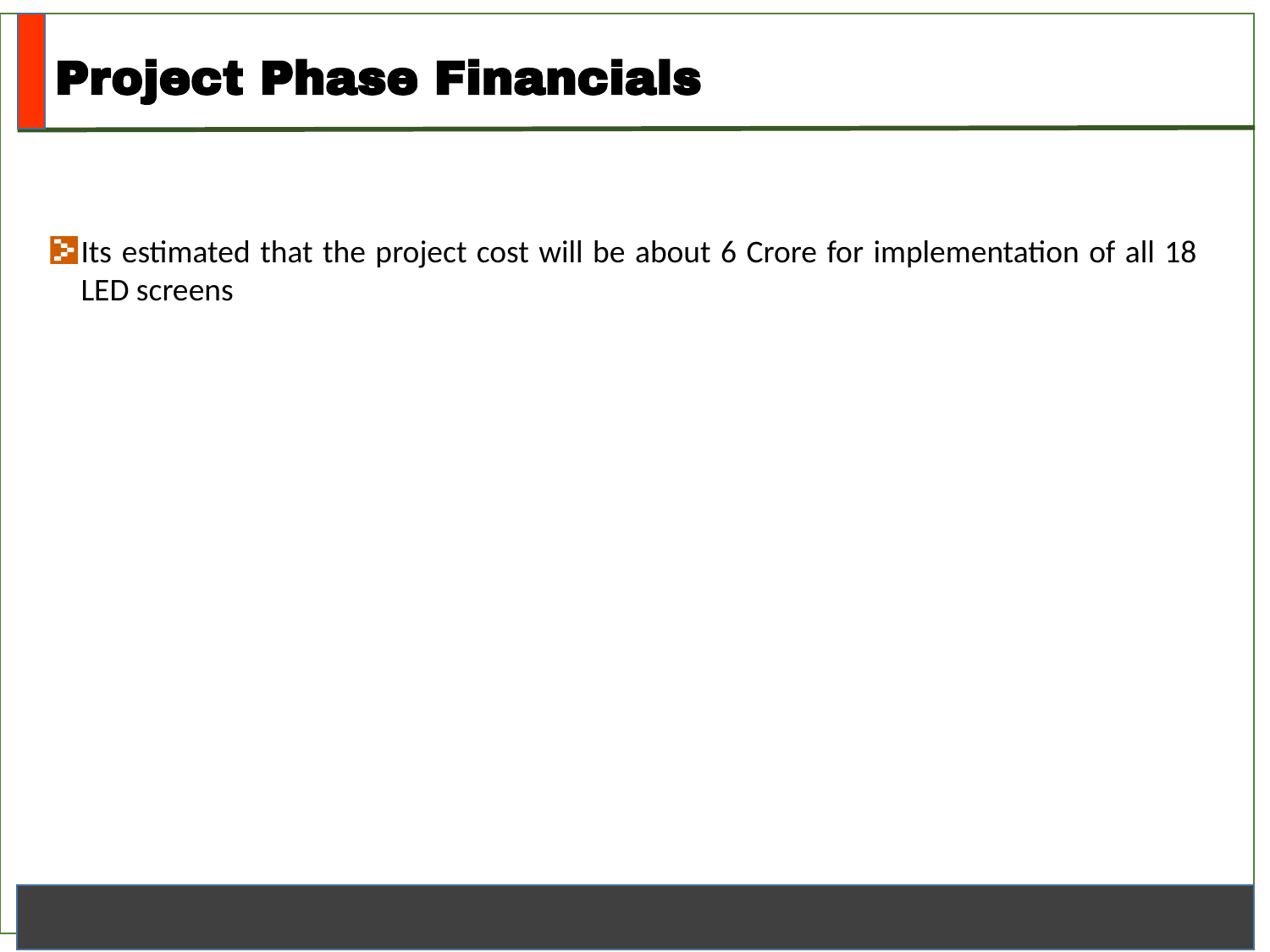

Project Phase Financials
Its estimated that the project cost will be about 6 Crore for implementation of all 18 LED screens